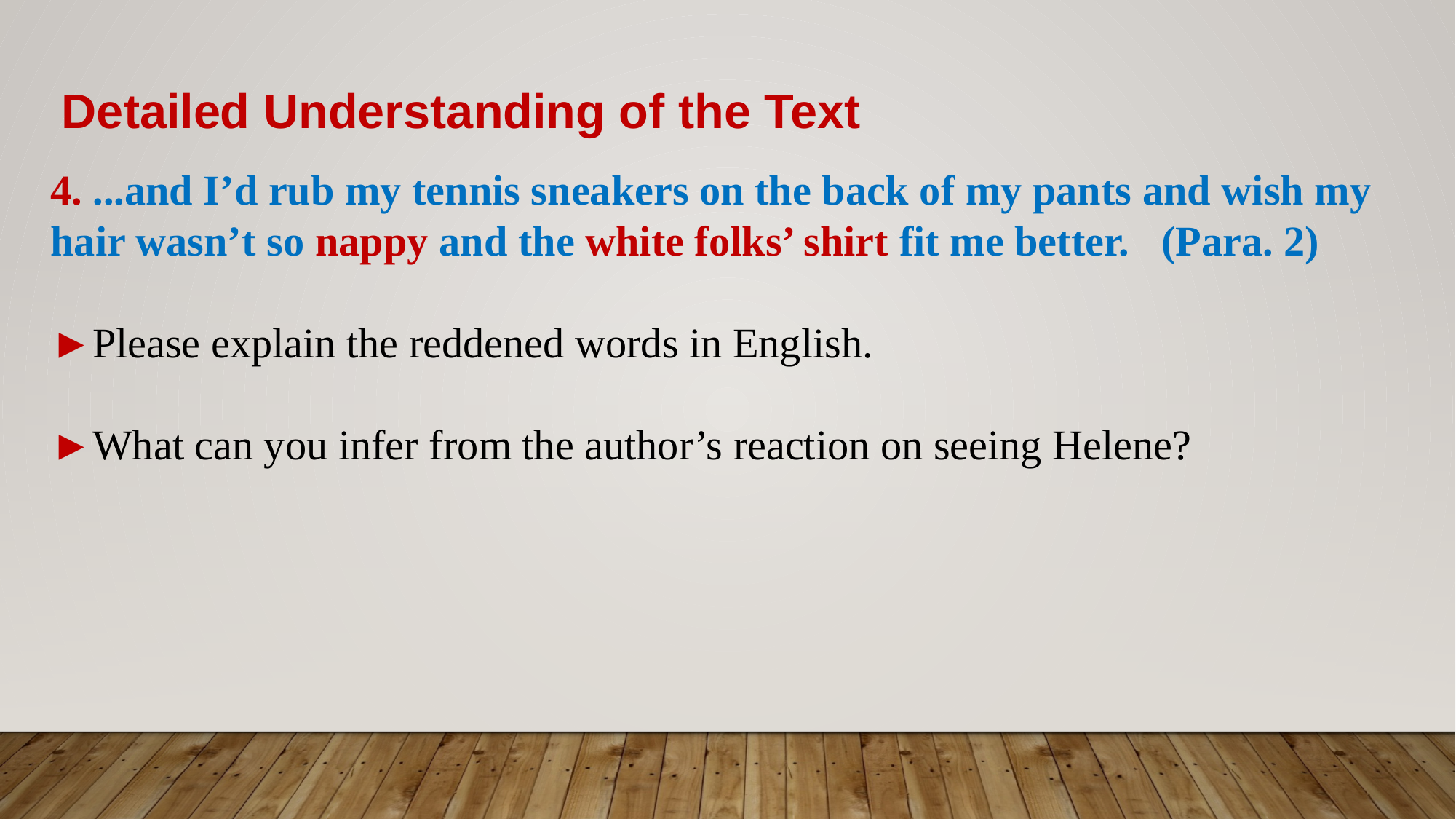

Detailed Understanding of the Text
4. ...and I’d rub my tennis sneakers on the back of my pants and wish my hair wasn’t so nappy and the white folks’ shirt fit me better.   (Para. 2)

►Please explain the reddened words in English.

►What can you infer from the author’s reaction on seeing Helene?